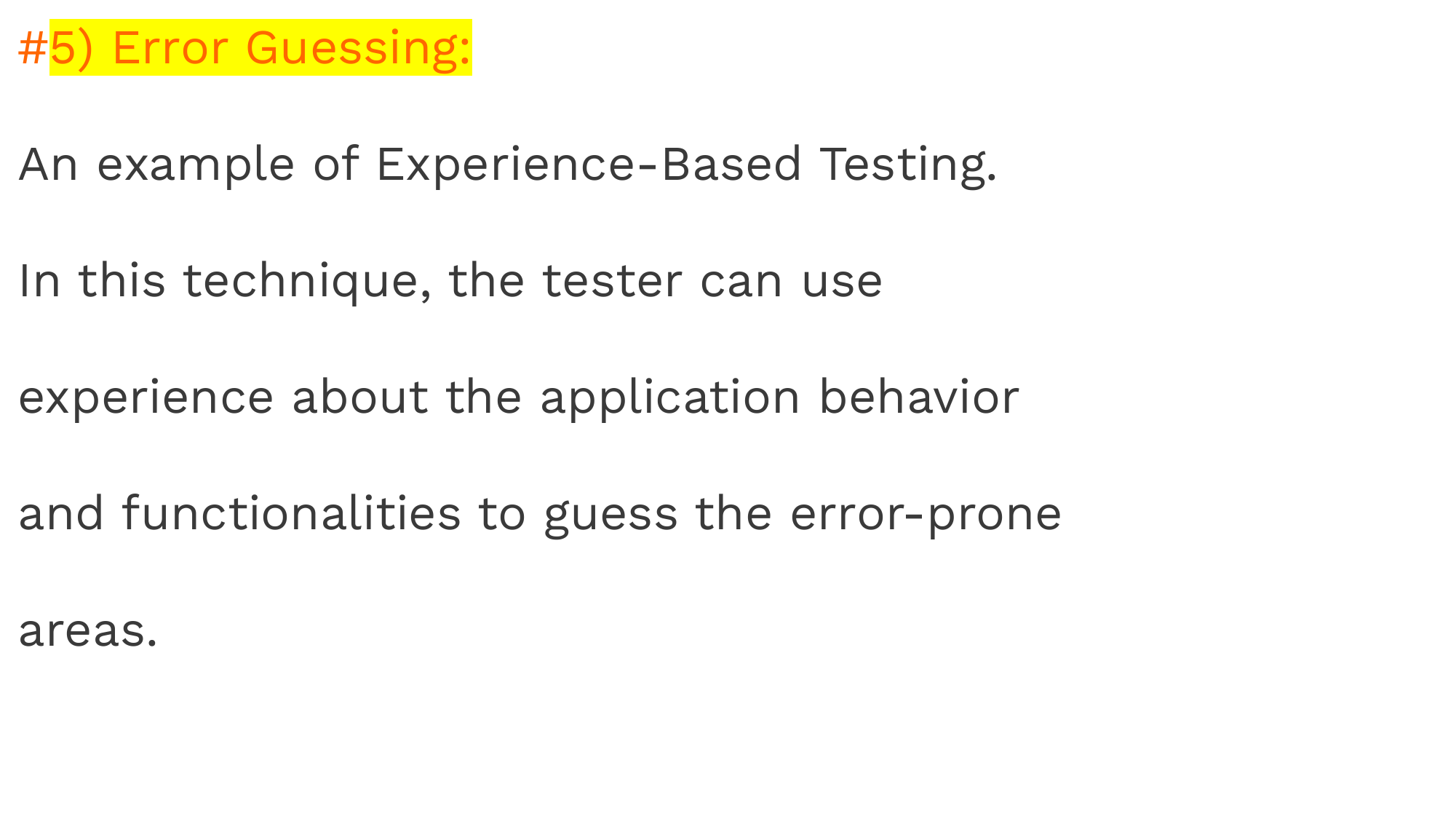

#5) Error Guessing:
An example of Experience-Based Testing.
In this technique, the tester can use  experience about the application behavior and functionalities to guess the error-prone areas.